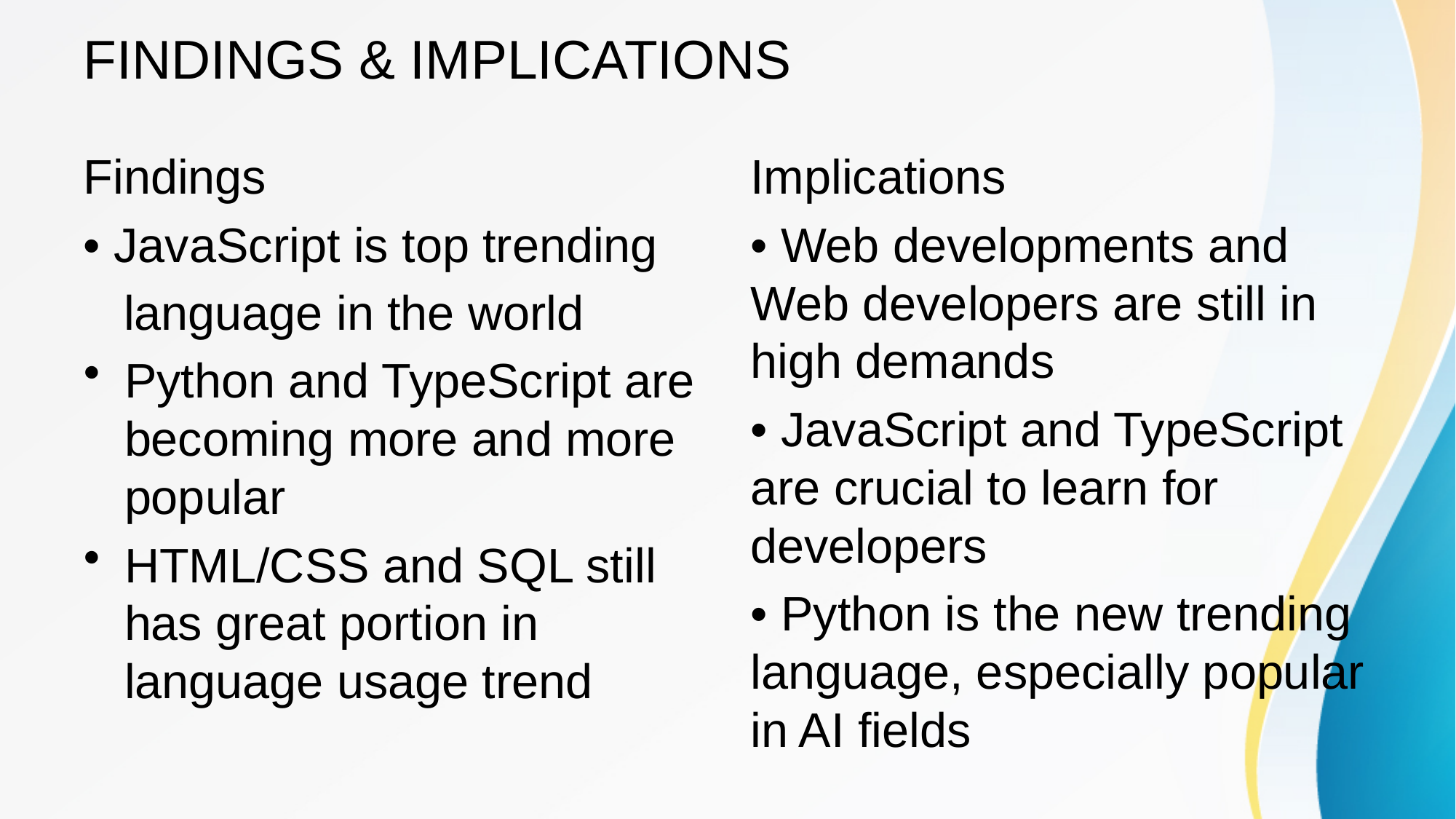

# FINDINGS & IMPLICATIONS
Findings
• JavaScript is top trending
   language in the world
Python and TypeScript are becoming more and more popular
HTML/CSS and SQL still has great portion in language usage trend
Implications
• Web developments and Web developers are still in high demands
• JavaScript and TypeScript are crucial to learn for developers
• Python is the new trending language, especially popular in AI fields